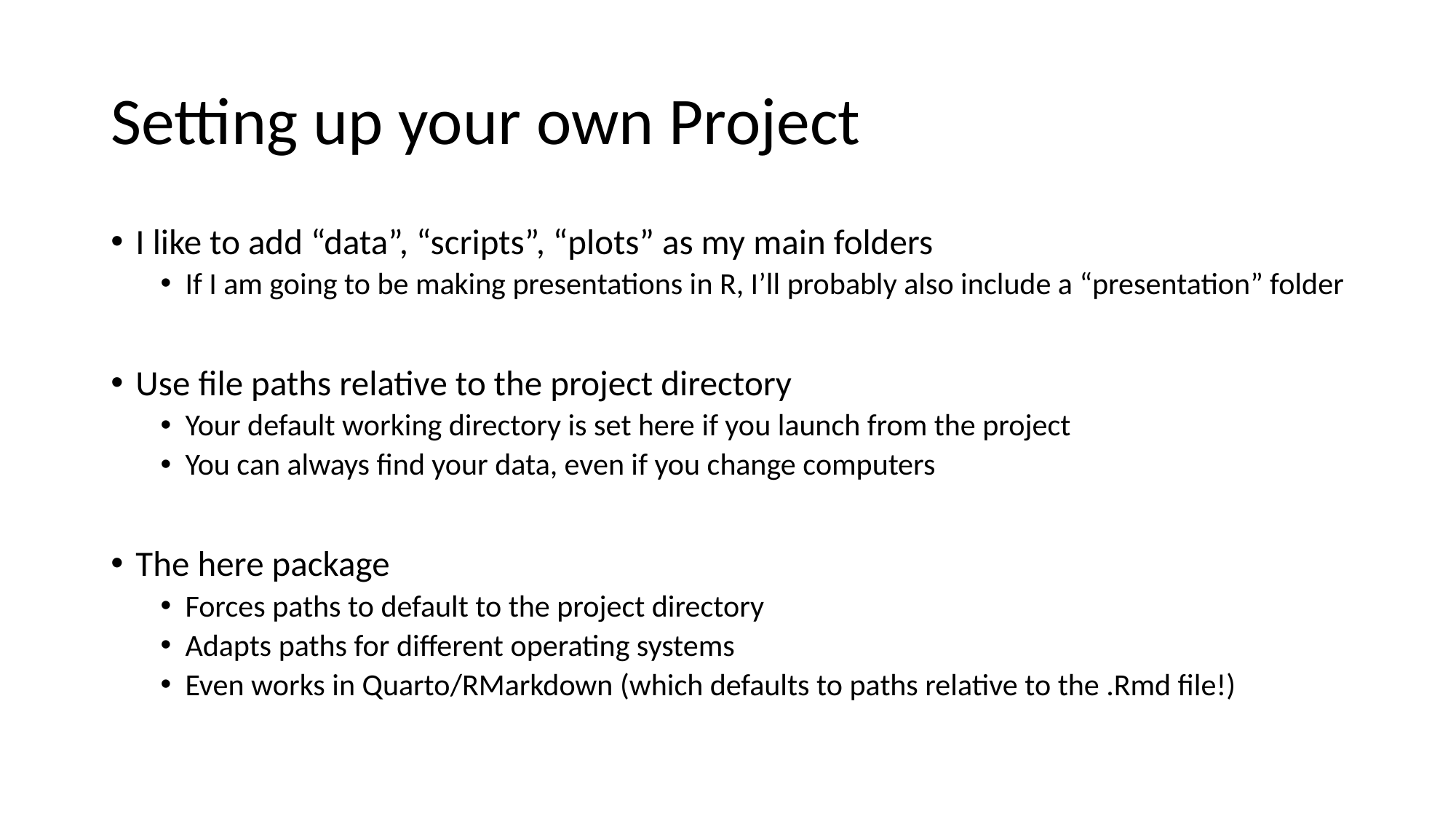

# Setting up your own Project
I like to add “data”, “scripts”, “plots” as my main folders
If I am going to be making presentations in R, I’ll probably also include a “presentation” folder

Use file paths relative to the project directory
Your default working directory is set here if you launch from the project
You can always find your data, even if you change computers

The here package
Forces paths to default to the project directory
Adapts paths for different operating systems
Even works in Quarto/RMarkdown (which defaults to paths relative to the .Rmd file!)